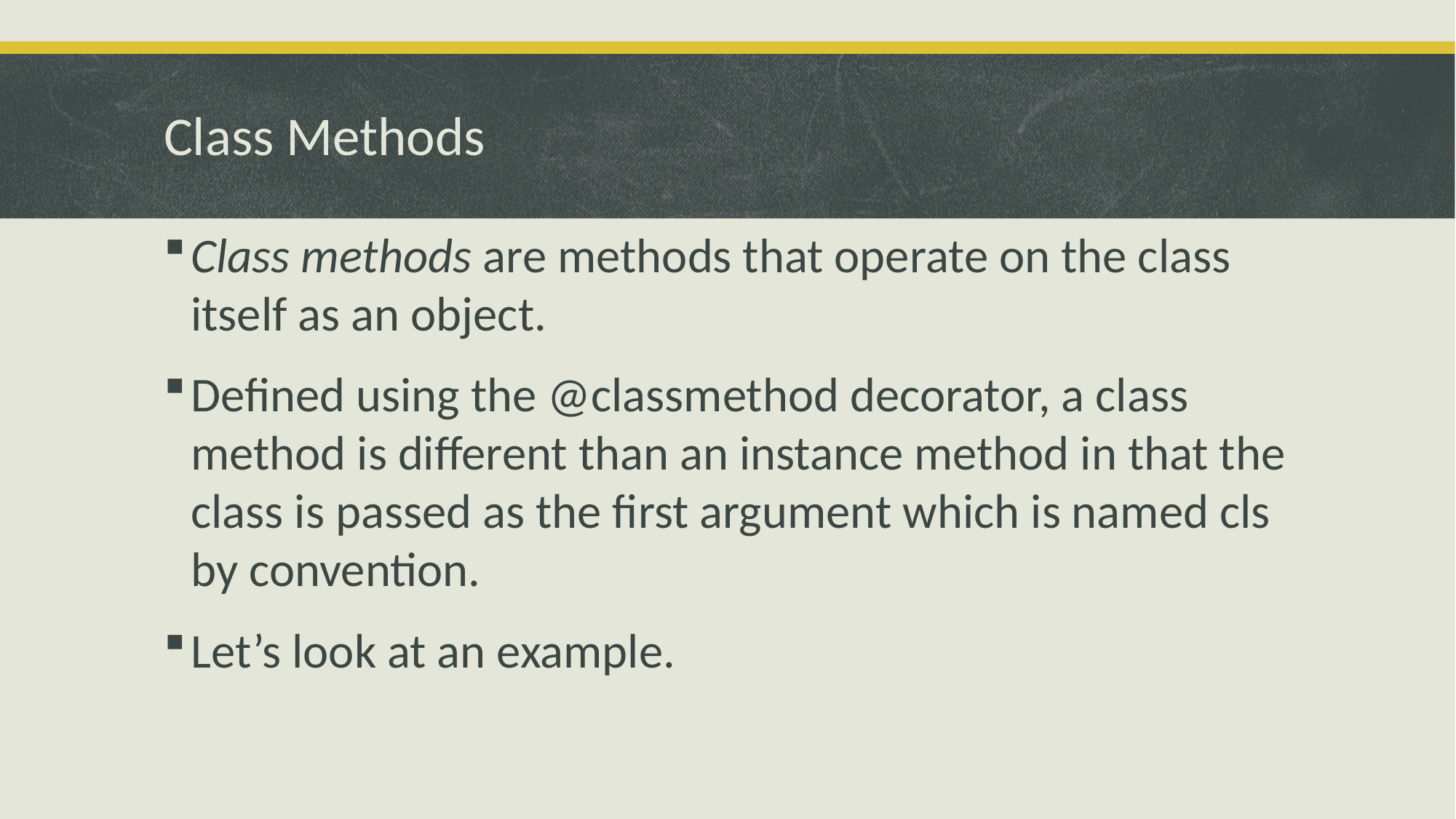

# Class Methods
Class methods are methods that operate on the class itself as an object.
Defined using the @classmethod decorator, a class method is different than an instance method in that the class is passed as the first argument which is named cls by convention.
Let’s look at an example.